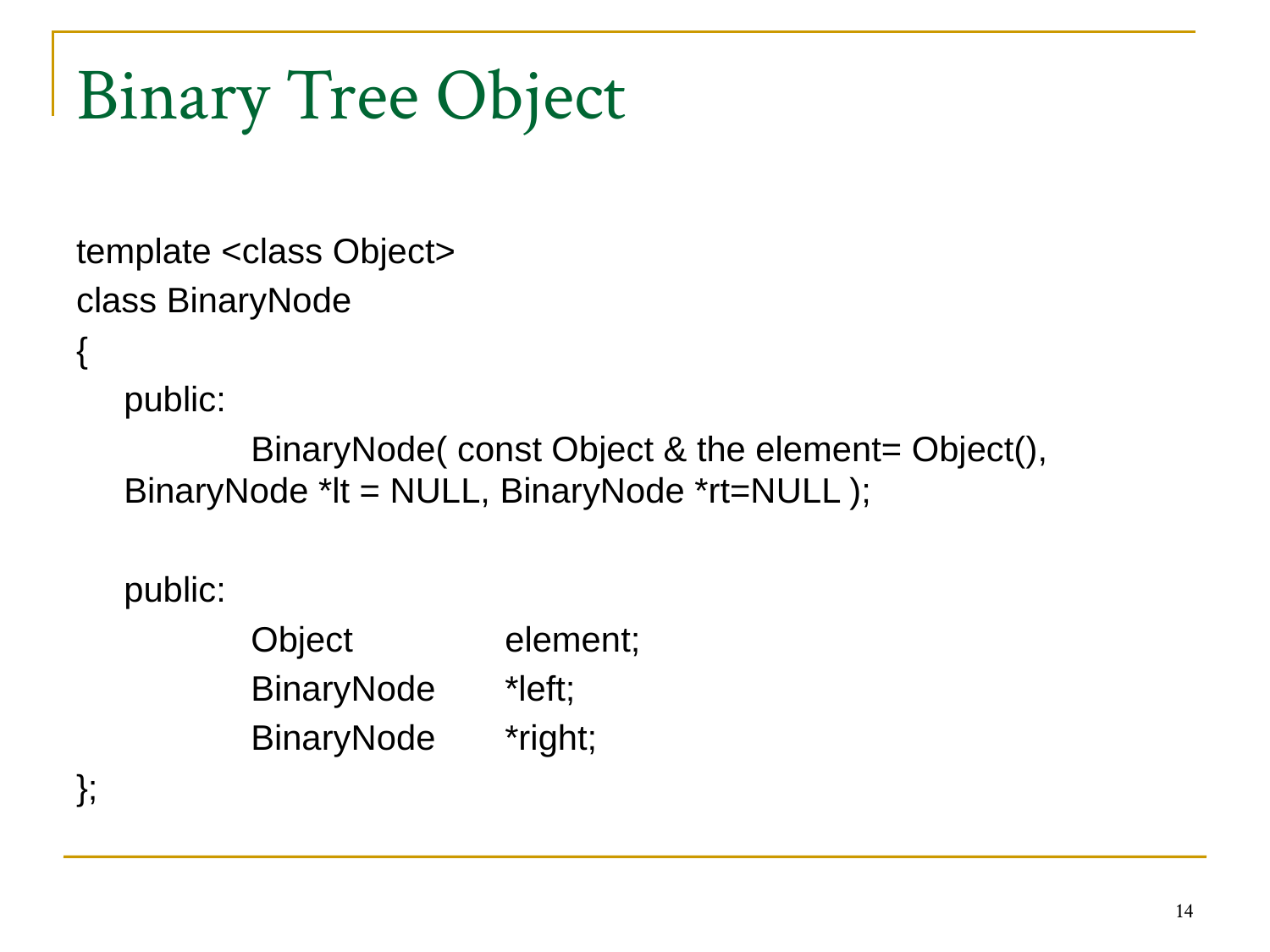

# Binary Tree Object
template <class Object>
class BinaryNode
{
	public:
		BinaryNode( const Object & the element= Object(), BinaryNode *lt = NULL, BinaryNode *rt=NULL );

	public:
		Object		element;
		BinaryNode	*left;
		BinaryNode	*right;
};

14